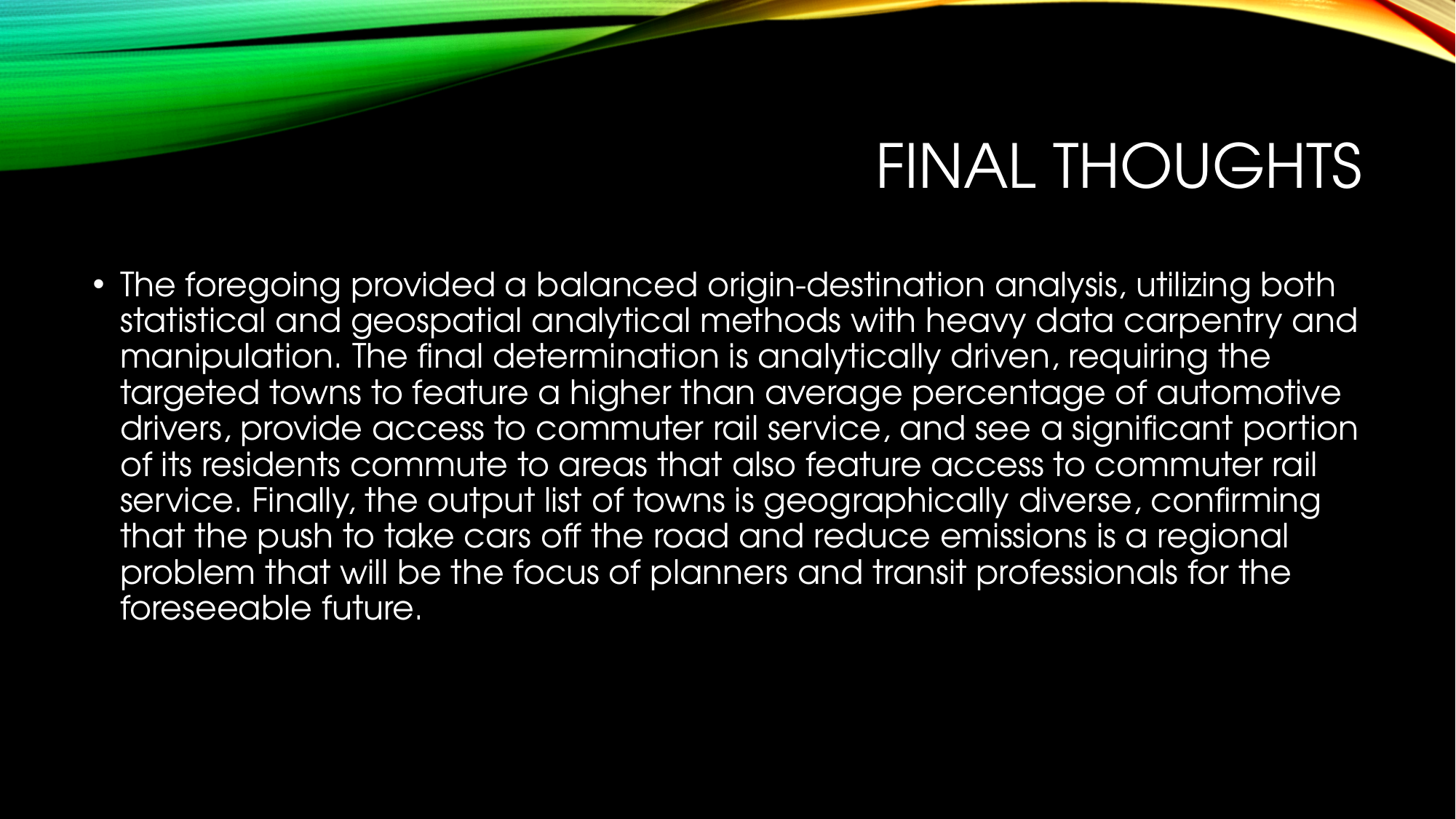

# Final thoughts
The foregoing provided a balanced origin-destination analysis, utilizing both statistical and geospatial analytical methods with heavy data carpentry and manipulation. The final determination is analytically driven, requiring the targeted towns to feature a higher than average percentage of automotive drivers, provide access to commuter rail service, and see a significant portion of its residents commute to areas that also feature access to commuter rail service. Finally, the output list of towns is geographically diverse, confirming that the push to take cars off the road and reduce emissions is a regional problem that will be the focus of planners and transit professionals for the foreseeable future.